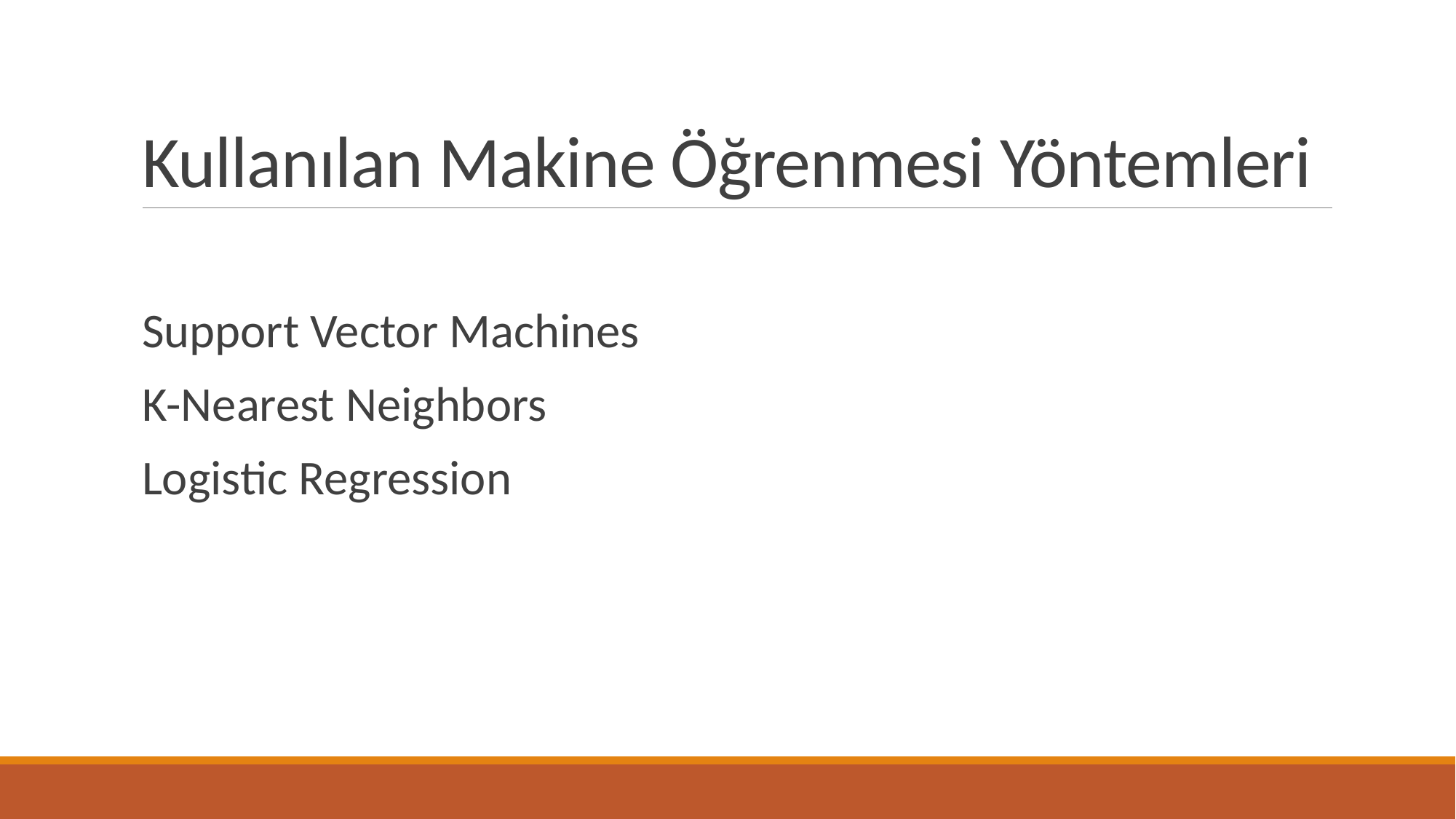

# Kullanılan Makine Öğrenmesi Yöntemleri

Support Vector Machines
K-Nearest Neighbors
Logistic Regression